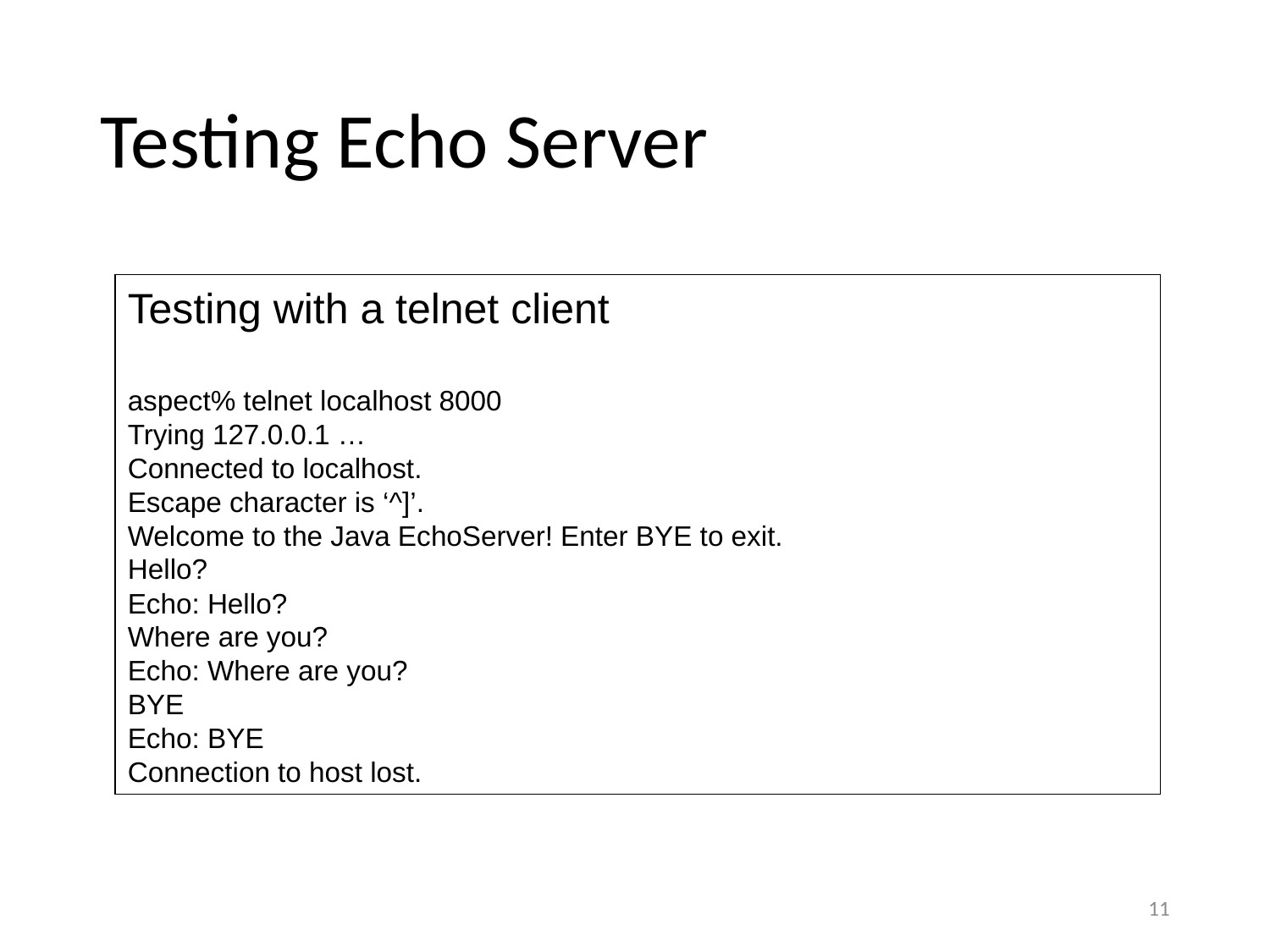

# Testing Echo Server
Testing with a telnet client

aspect% telnet localhost 8000
Trying 127.0.0.1 …
Connected to localhost.
Escape character is ‘^]’.
Welcome to the Java EchoServer! Enter BYE to exit.
Hello?
Echo: Hello?
Where are you?
Echo: Where are you?
BYE
Echo: BYE
Connection to host lost.
11